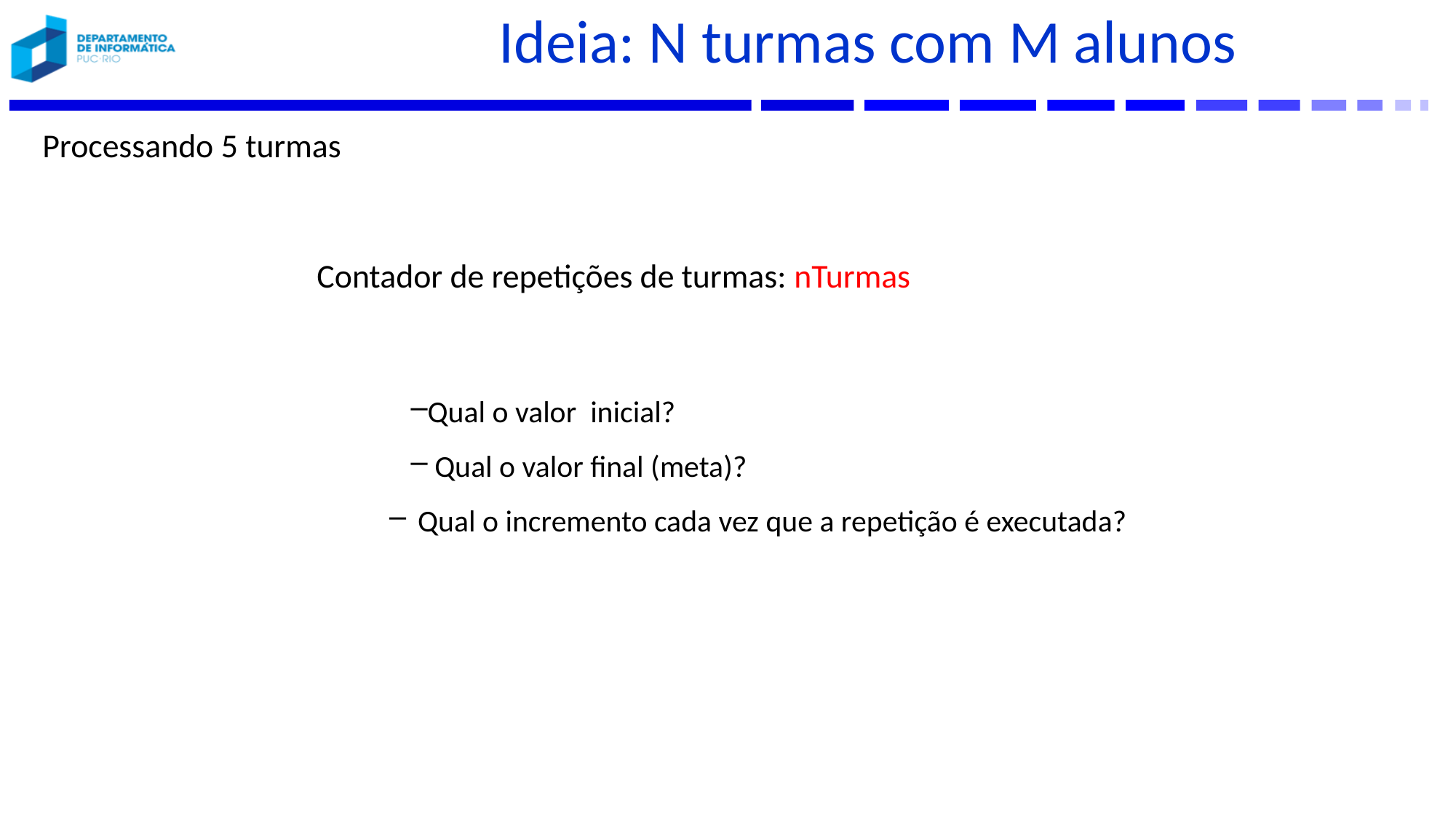

# Ideia: N turmas com M alunos
Processando 5 turmas
Contador de repetições de turmas: nTurmas

Qual o valor  inicial?
 Qual o valor final (meta)?
 Qual o incremento cada vez que a repetição é executada?